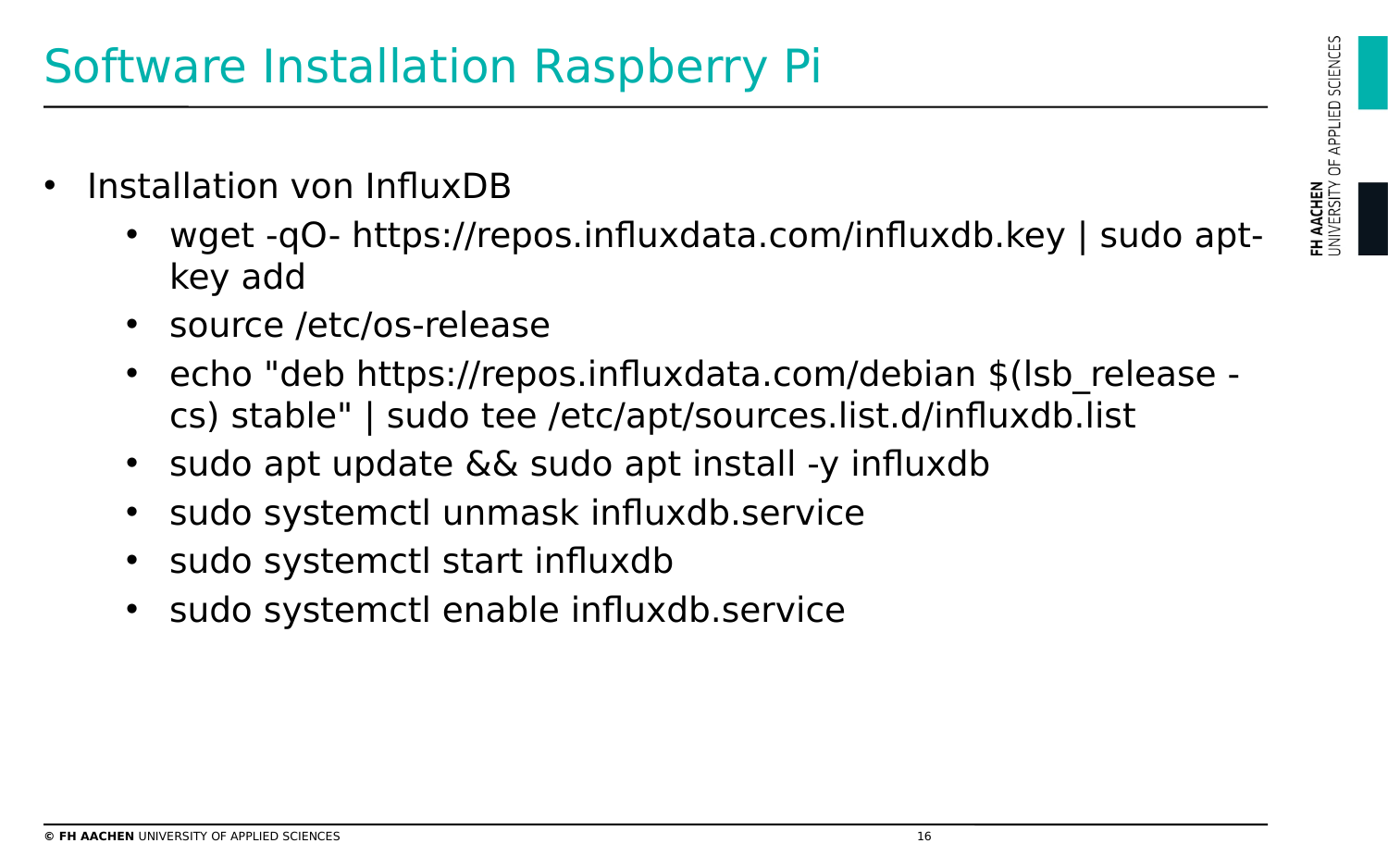

# Software Installation Raspberry Pi
Installation von InfluxDB
wget -qO- https://repos.influxdata.com/influxdb.key | sudo apt-key add
source /etc/os-release
echo "deb https://repos.influxdata.com/debian $(lsb_release -cs) stable" | sudo tee /etc/apt/sources.list.d/influxdb.list
sudo apt update && sudo apt install -y influxdb
sudo systemctl unmask influxdb.service
sudo systemctl start influxdb
sudo systemctl enable influxdb.service